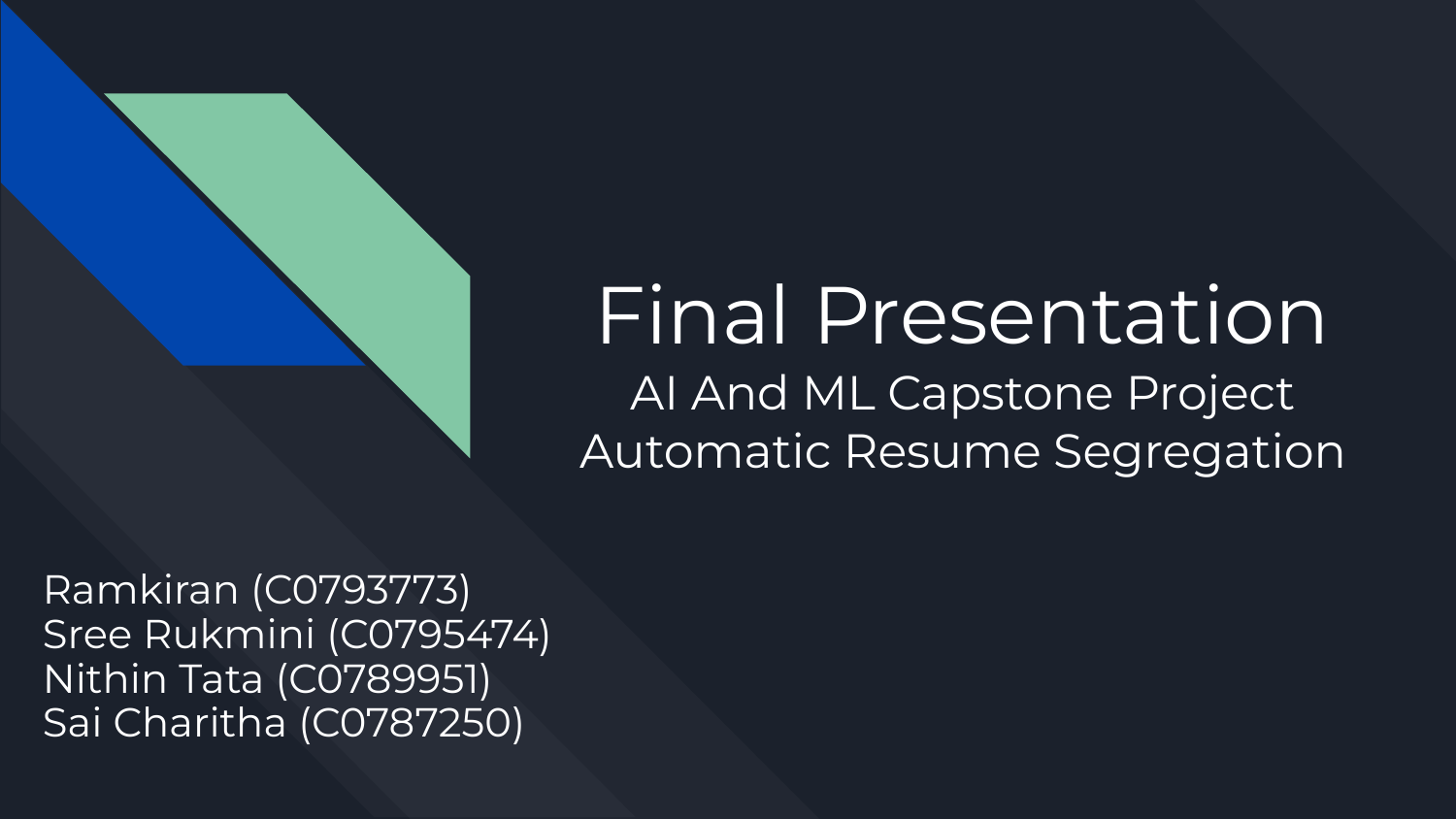

# Final Presentation
AI And ML Capstone Project
Automatic Resume Segregation
Ramkiran (C0793773)
Sree Rukmini (C0795474)
Nithin Tata (C0789951)
Sai Charitha (C0787250)